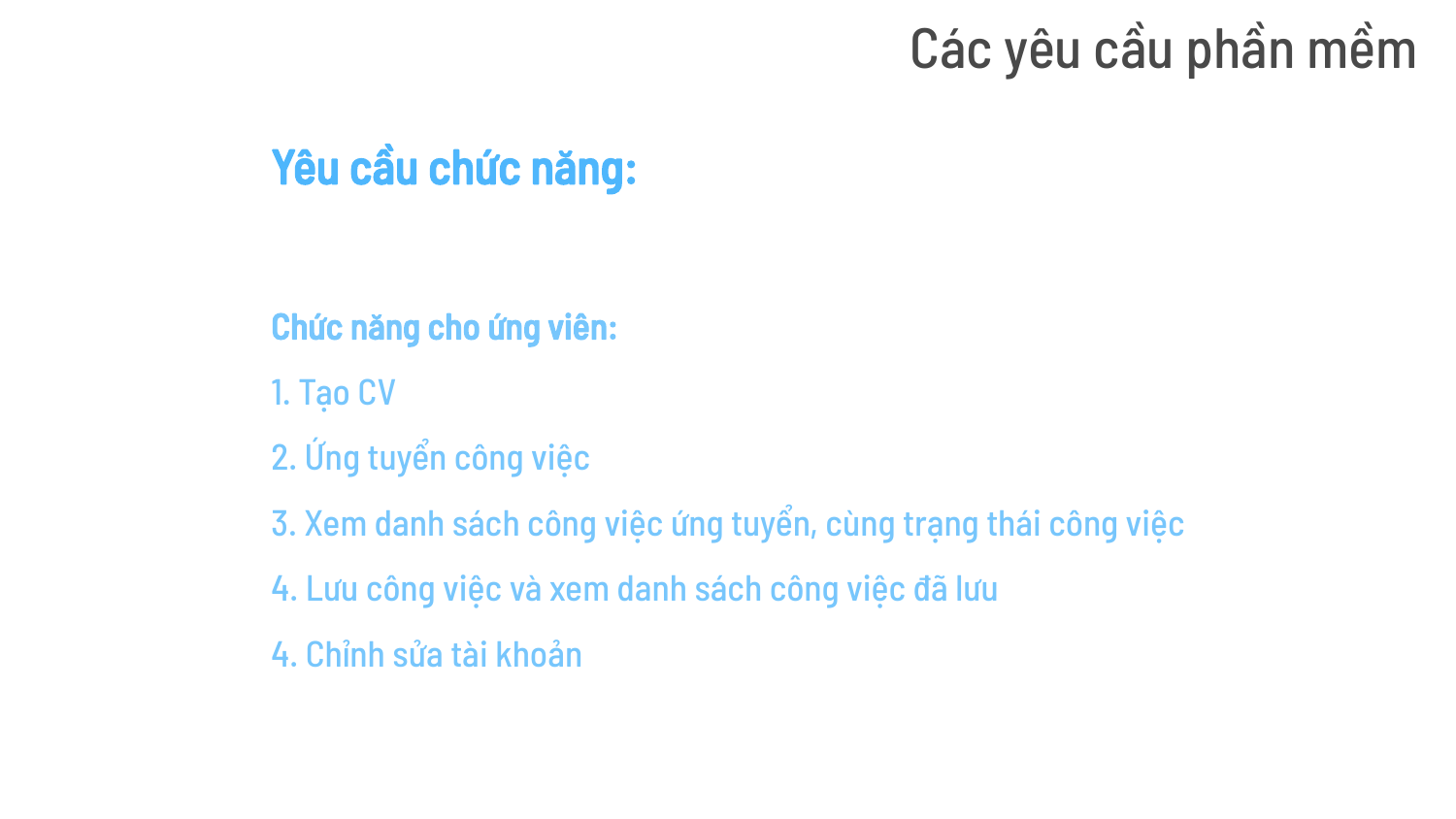

# Các yêu cầu phần mềm
Yêu cầu chức năng:

Chức năng cho ứng viên:
1. Tạo CV
2. Ứng tuyển công việc
3. Xem danh sách công việc ứng tuyển, cùng trạng thái công việc
4. Lưu công việc và xem danh sách công việc đã lưu
4. Chỉnh sửa tài khoản

02